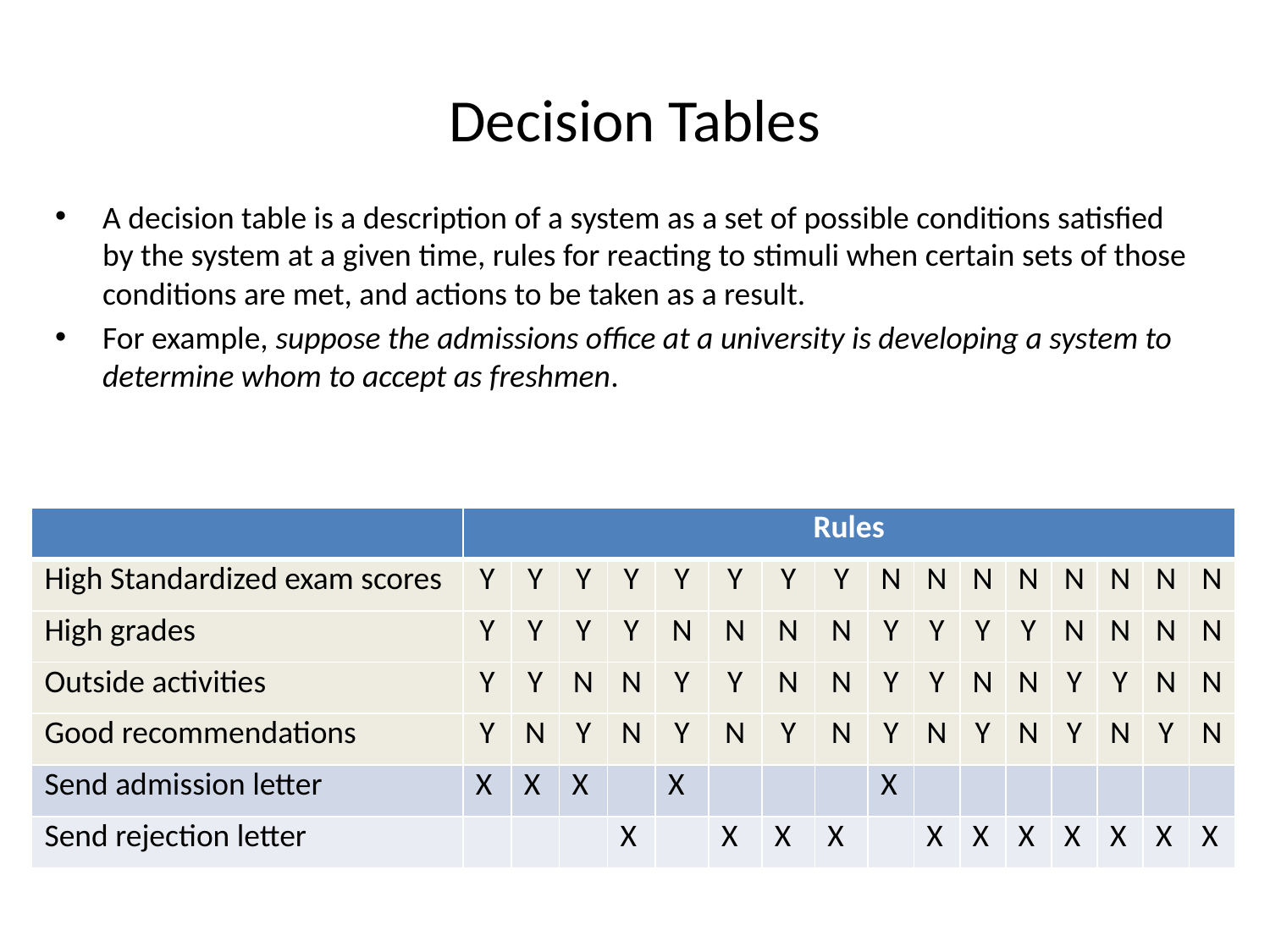

# Decision Tables
A decision table is a description of a system as a set of possible conditions satisfied by the system at a given time, rules for reacting to stimuli when certain sets of those conditions are met, and actions to be taken as a result.
For example, suppose the admissions office at a university is developing a system to determine whom to accept as freshmen.
|  | Rules |  |  |  |  |  |  |  |  |  |  |  |  |  |  |  |
| --- | --- | --- | --- | --- | --- | --- | --- | --- | --- | --- | --- | --- | --- | --- | --- | --- |
| High Standardized exam scores | Y | Y | Y | Y | Y | Y | Y | Y | N | N | N | N | N | N | N | N |
| High grades | Y | Y | Y | Y | N | N | N | N | Y | Y | Y | Y | N | N | N | N |
| Outside activities | Y | Y | N | N | Y | Y | N | N | Y | Y | N | N | Y | Y | N | N |
| Good recommendations | Y | N | Y | N | Y | N | Y | N | Y | N | Y | N | Y | N | Y | N |
| Send admission letter | X | X | X |  | X |  |  |  | X |  |  |  |  |  |  |  |
| Send rejection letter |  |  |  | X |  | X | X | X |  | X | X | X | X | X | X | X |